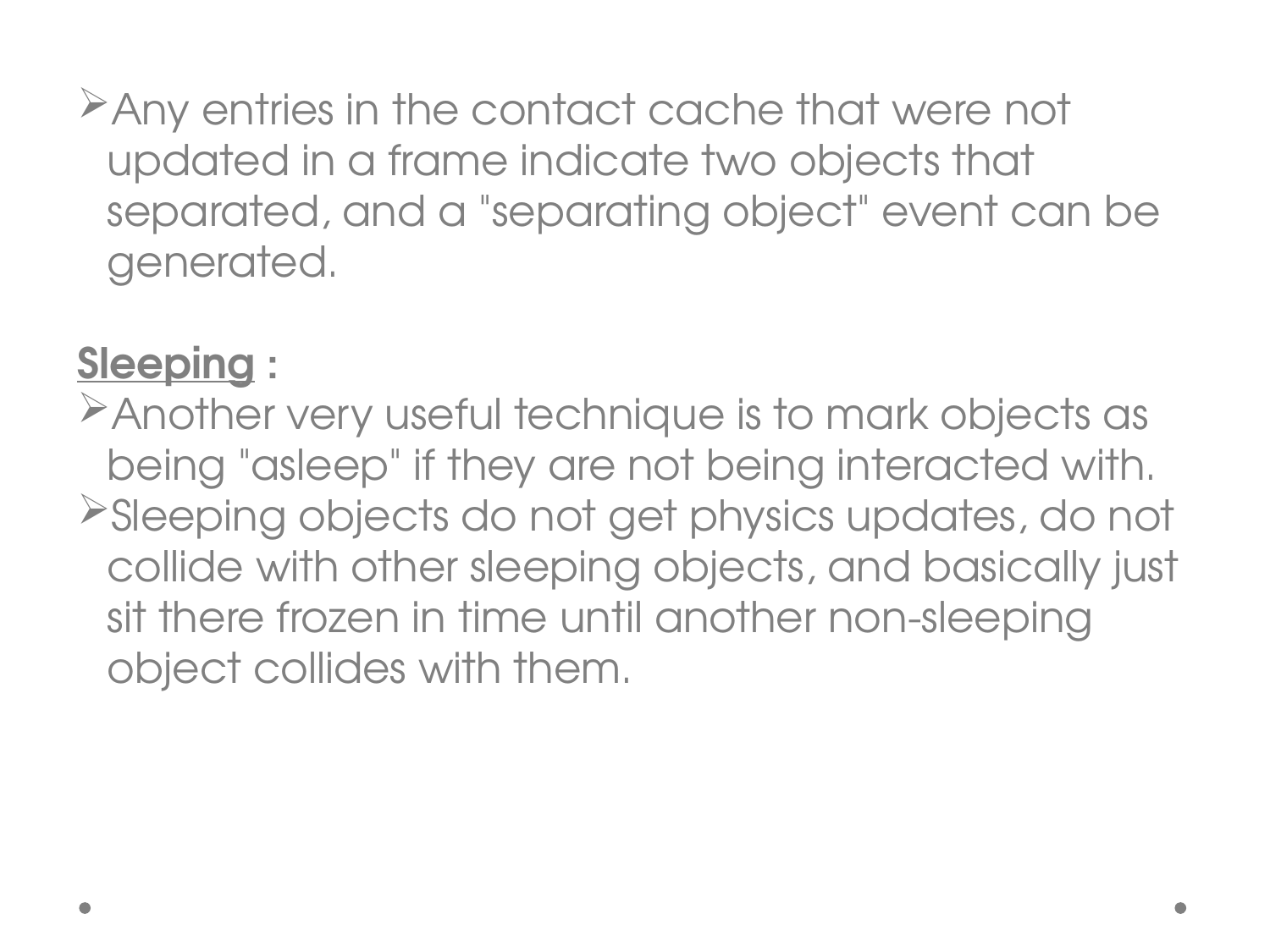

Any entries in the contact cache that were not updated in a frame indicate two objects that separated, and a "separating object" event can be generated.

Sleeping :
Another very useful technique is to mark objects as being "asleep" if they are not being interacted with.
Sleeping objects do not get physics updates, do not collide with other sleeping objects, and basically just sit there frozen in time until another non-sleeping object collides with them.